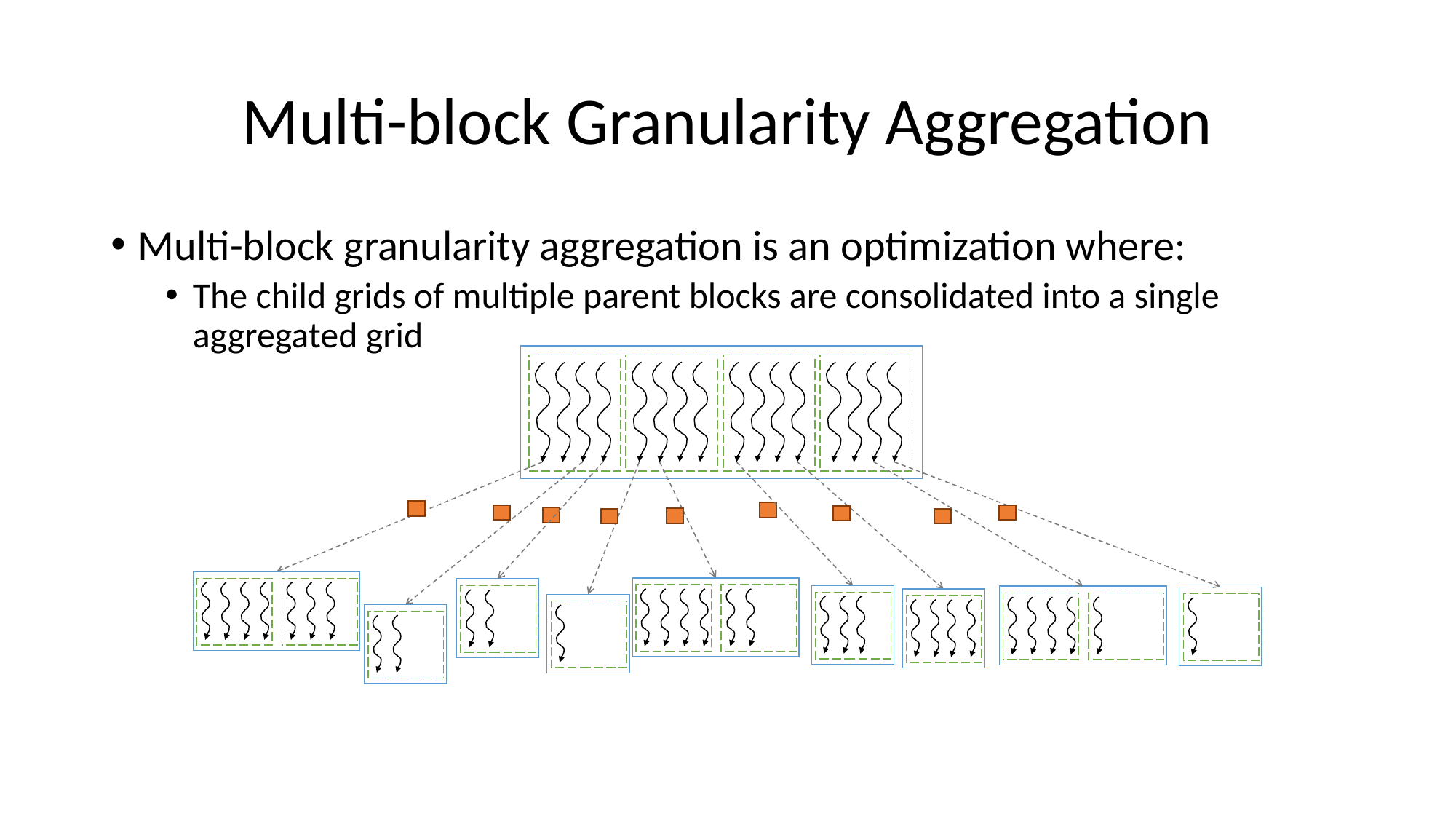

# Multi-block Granularity Aggregation
Multi-block granularity aggregation is an optimization where:
The child grids of multiple parent blocks are consolidated into a single aggregated grid